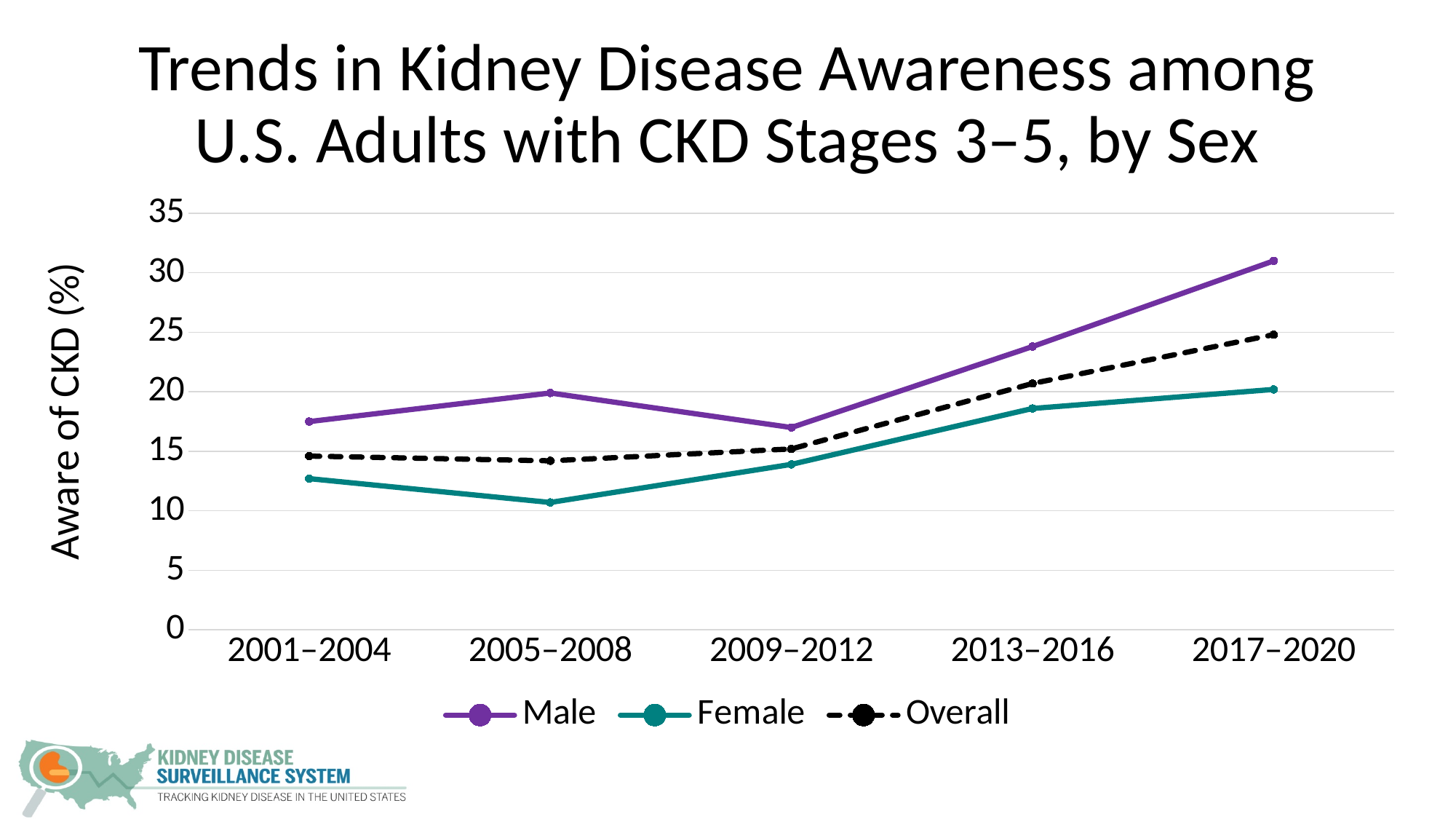

# Trends in Kidney Disease Awareness among U.S. Adults with CKD Stages 3–5, by Sex

### Chart

| Category | Male | Female | Overall |
|---|---|---|---|
| 2001–2004 | 17.5 | 12.7 | 14.6 |
| 2005–2008 | 19.9 | 10.7 | 14.2 |
| 2009–2012 | 17.0 | 13.9 | 15.2 |
| 2013–2016 | 23.8 | 18.6 | 20.7 |
| 2017–2020 | 31.0 | 20.2 | 24.8 |